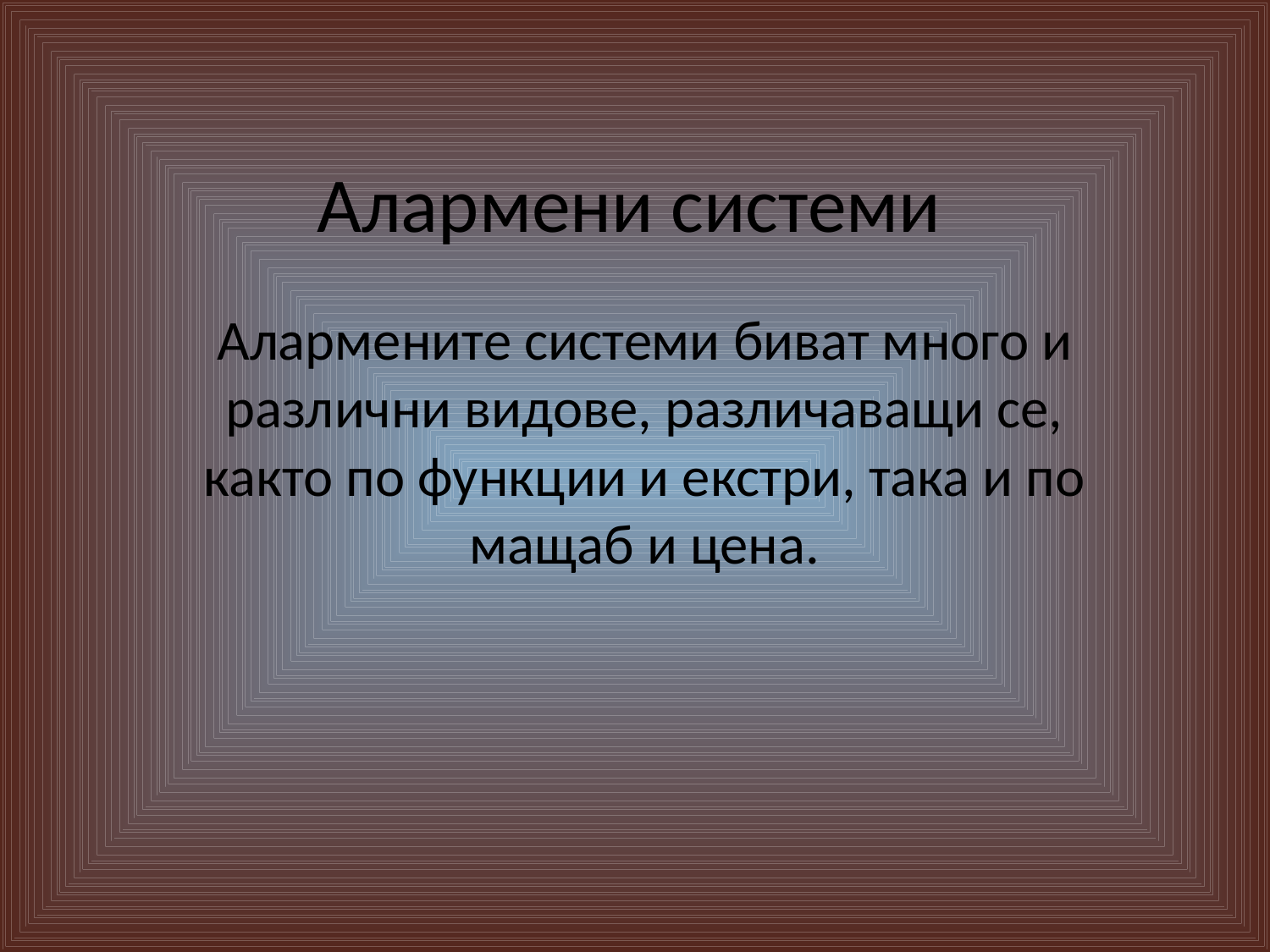

# Алармени системи
Алармените системи биват много и различни видове, различаващи се, както по функции и екстри, така и по мащаб и цена.